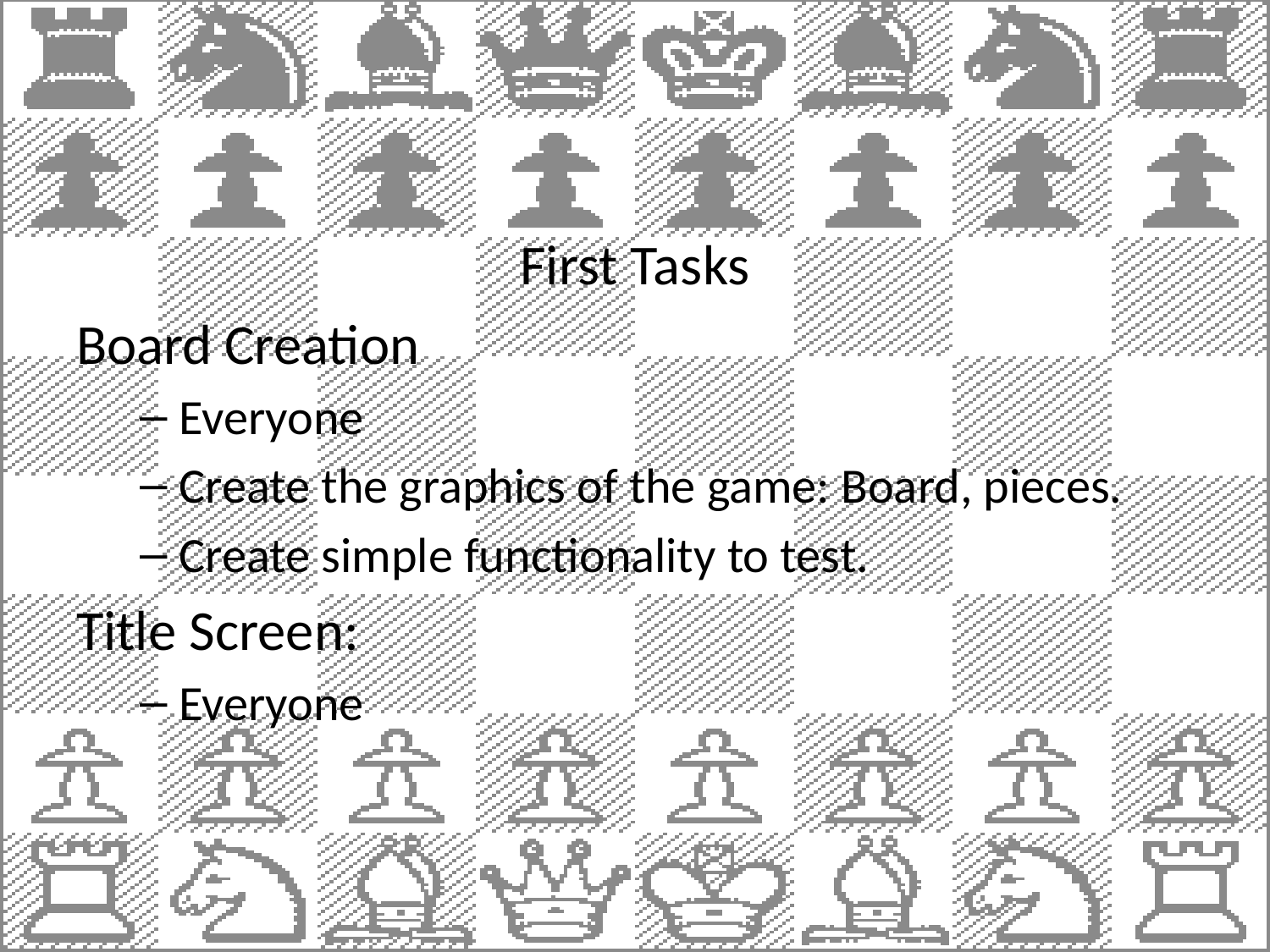

First Tasks
Board Creation
Everyone
Create the graphics of the game: Board, pieces.
Create simple functionality to test.
Title Screen:
Everyone